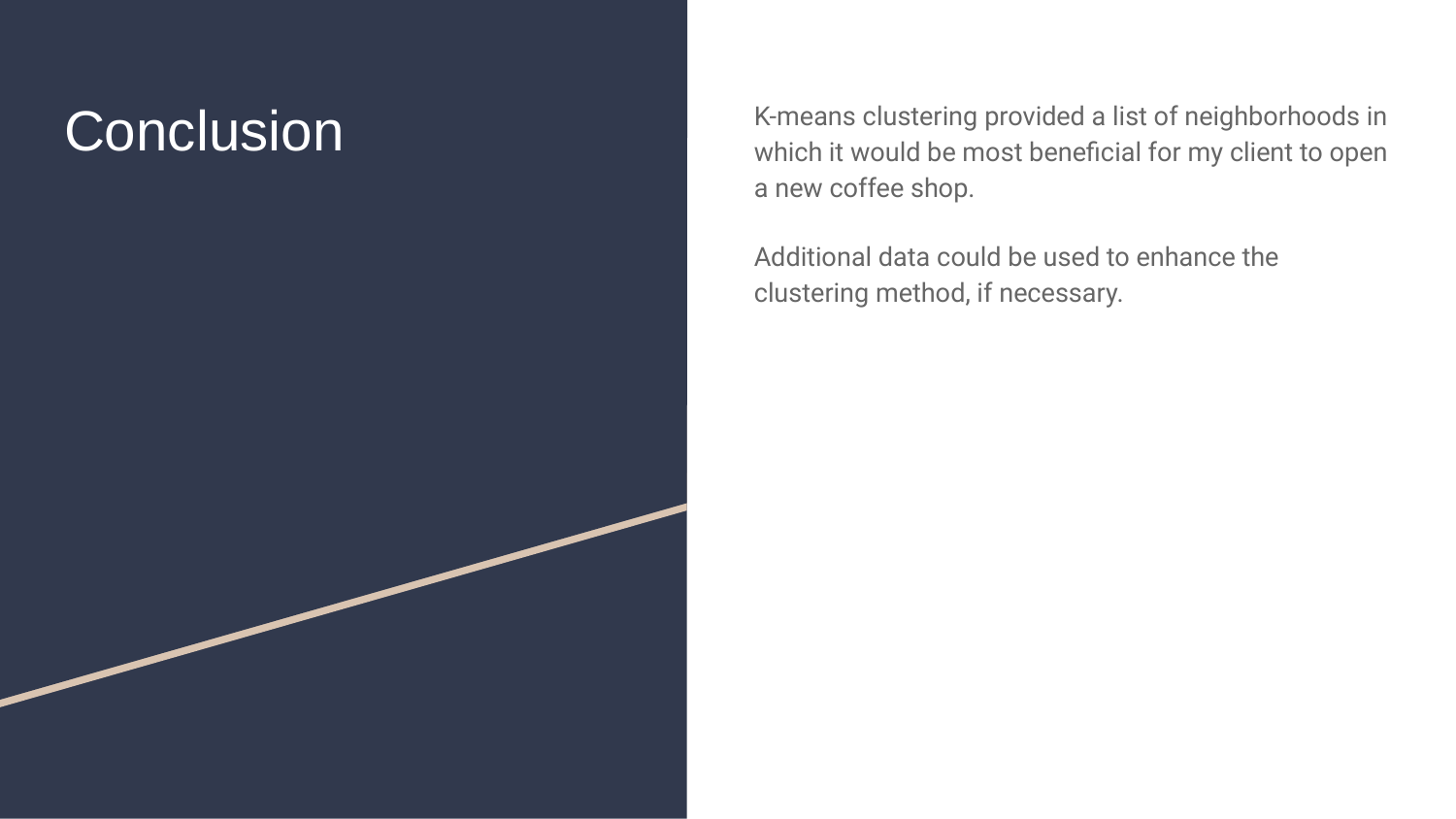

# Conclusion
K-means clustering provided a list of neighborhoods in which it would be most beneficial for my client to open a new coffee shop.
Additional data could be used to enhance the clustering method, if necessary.